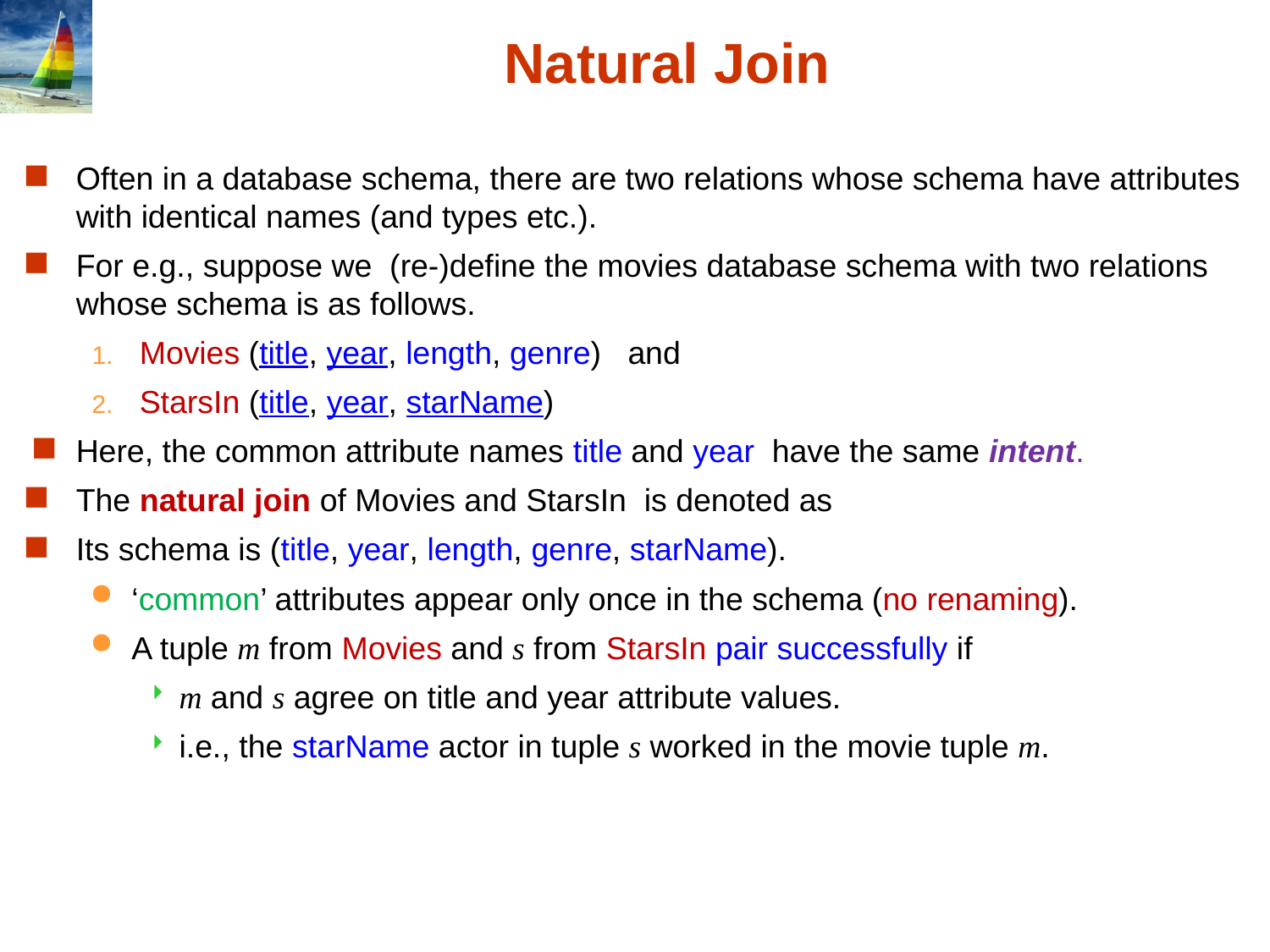

# Natural Join
Often in a database schema, there are two relations whose schema have attributes with identical names (and types etc.).
For e.g., suppose we  (re-)define the movies database schema with two relations whose schema is as follows.
Movies (title, year, length, genre)   and
StarsIn (title, year, starName)
Here, the common attribute names title and year  have the same intent.
The natural join of Movies and StarsIn  is denoted as
Its schema is (title, year, length, genre, starName).
‘common’ attributes appear only once in the schema (no renaming).
A tuple m from Movies and s from StarsIn pair successfully if
m and s agree on title and year attribute values.
i.e., the starName actor in tuple s worked in the movie tuple m.